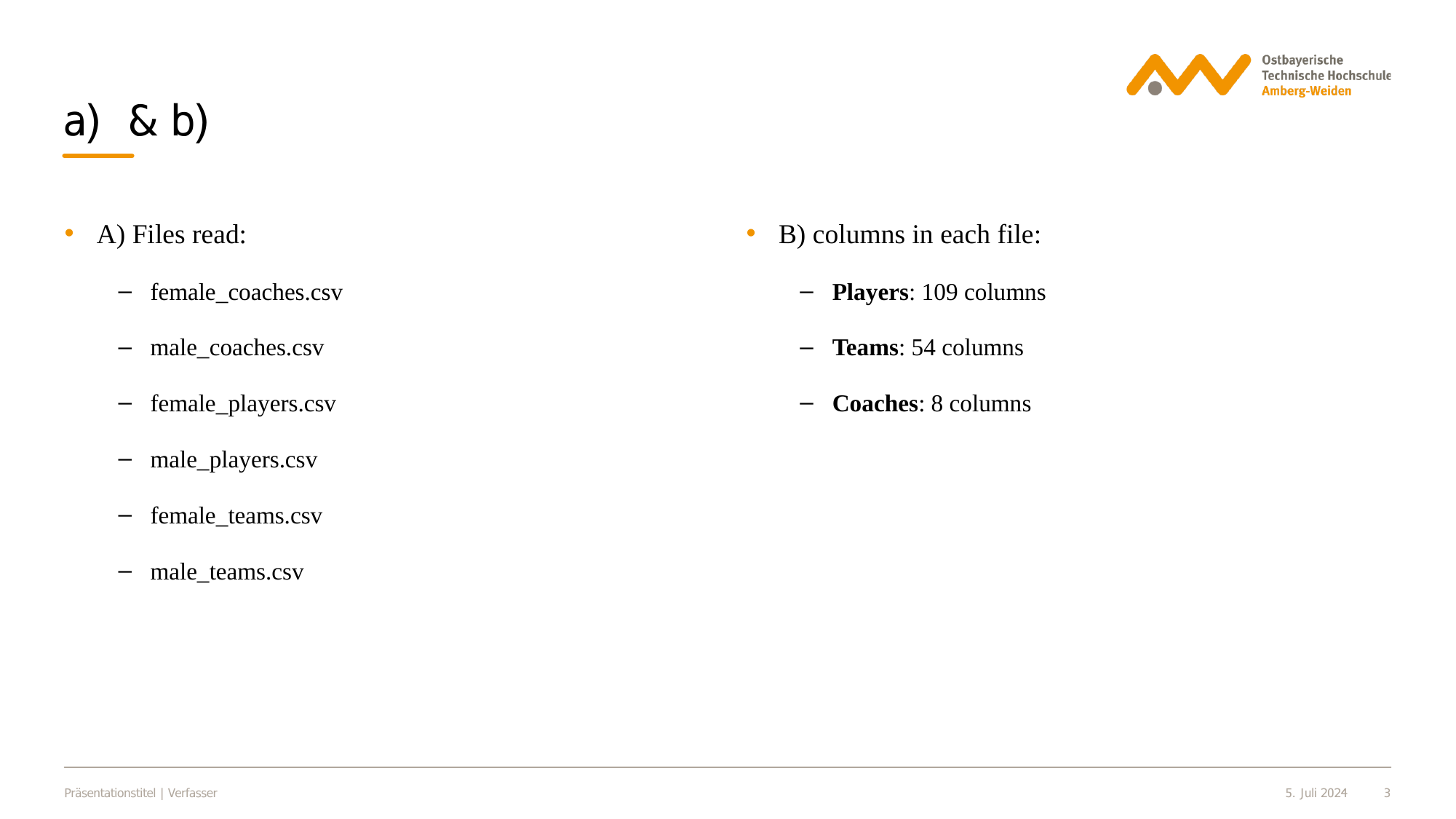

#
a)  & b)

A) Files read:
female_coaches.csv
male_coaches.csv
female_players.csv
male_players.csv
female_teams.csv
male_teams.csv
B) columns in each file:
Players: 109 columns
Teams: 54 columns
Coaches: 8 columns

Präsentationstitel | Verfasser
5. Juli 2024
3